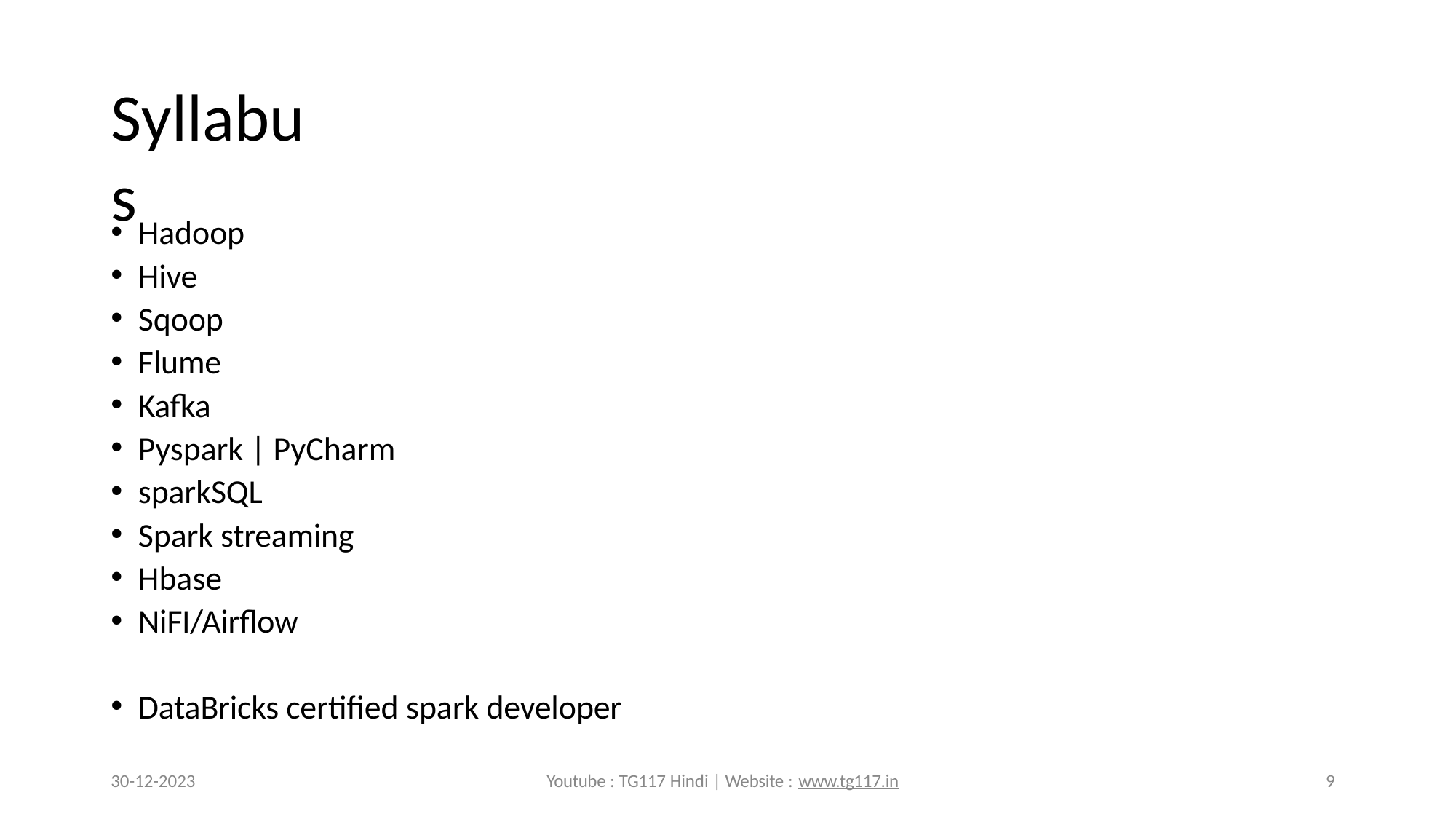

# Syllabus
Hadoop
Hive
Sqoop
Flume
Kafka
Pyspark | PyCharm
sparkSQL
Spark streaming
Hbase
NiFI/Airflow

DataBricks certified spark developer
30-12-2023
Youtube : TG117 Hindi | Website : www.tg117.in
9